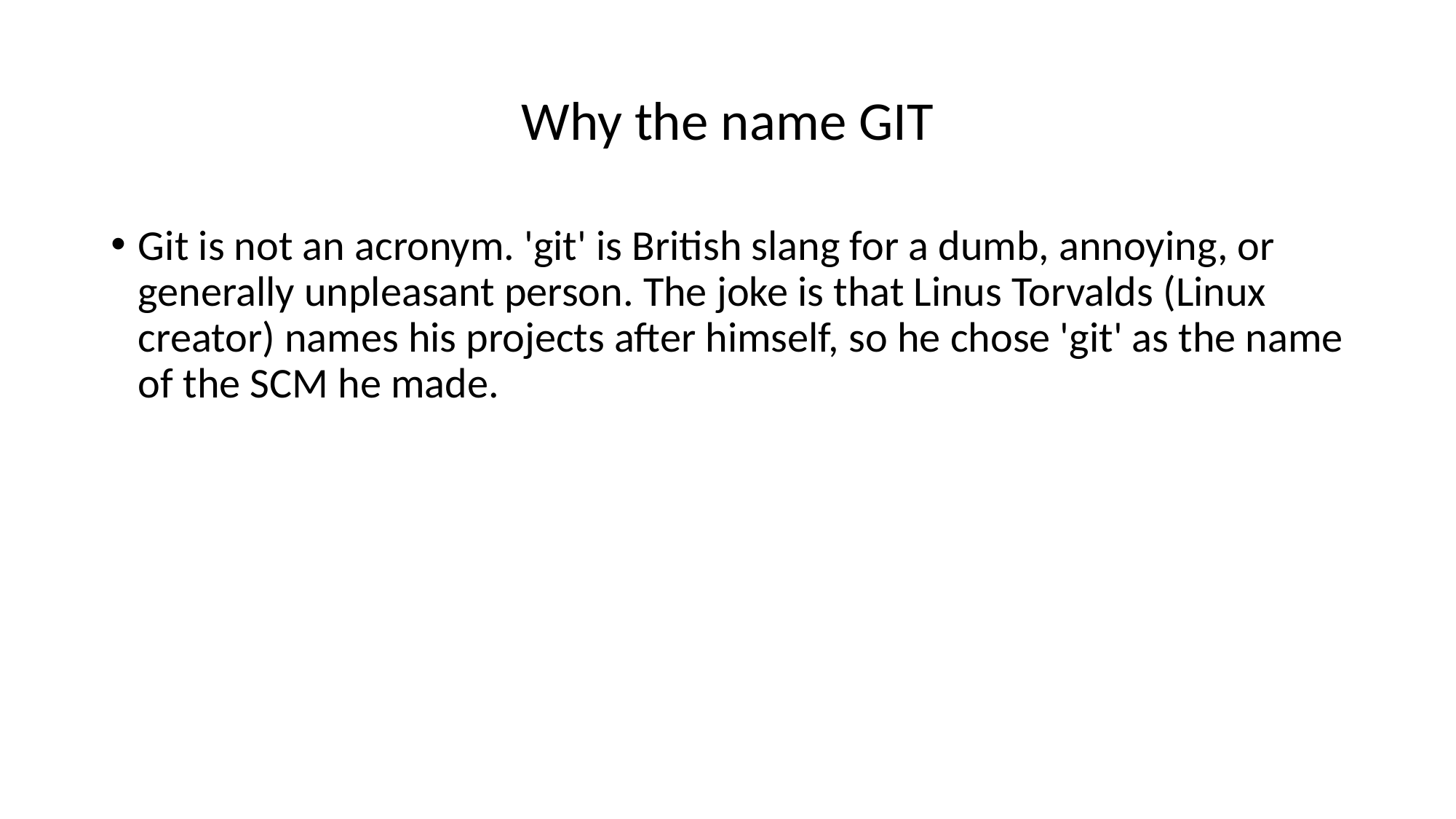

# Why the name GIT
Git is not an acronym. 'git' is British slang for a dumb, annoying, or generally unpleasant person. The joke is that Linus Torvalds (Linux creator) names his projects after himself, so he chose 'git' as the name of the SCM he made.